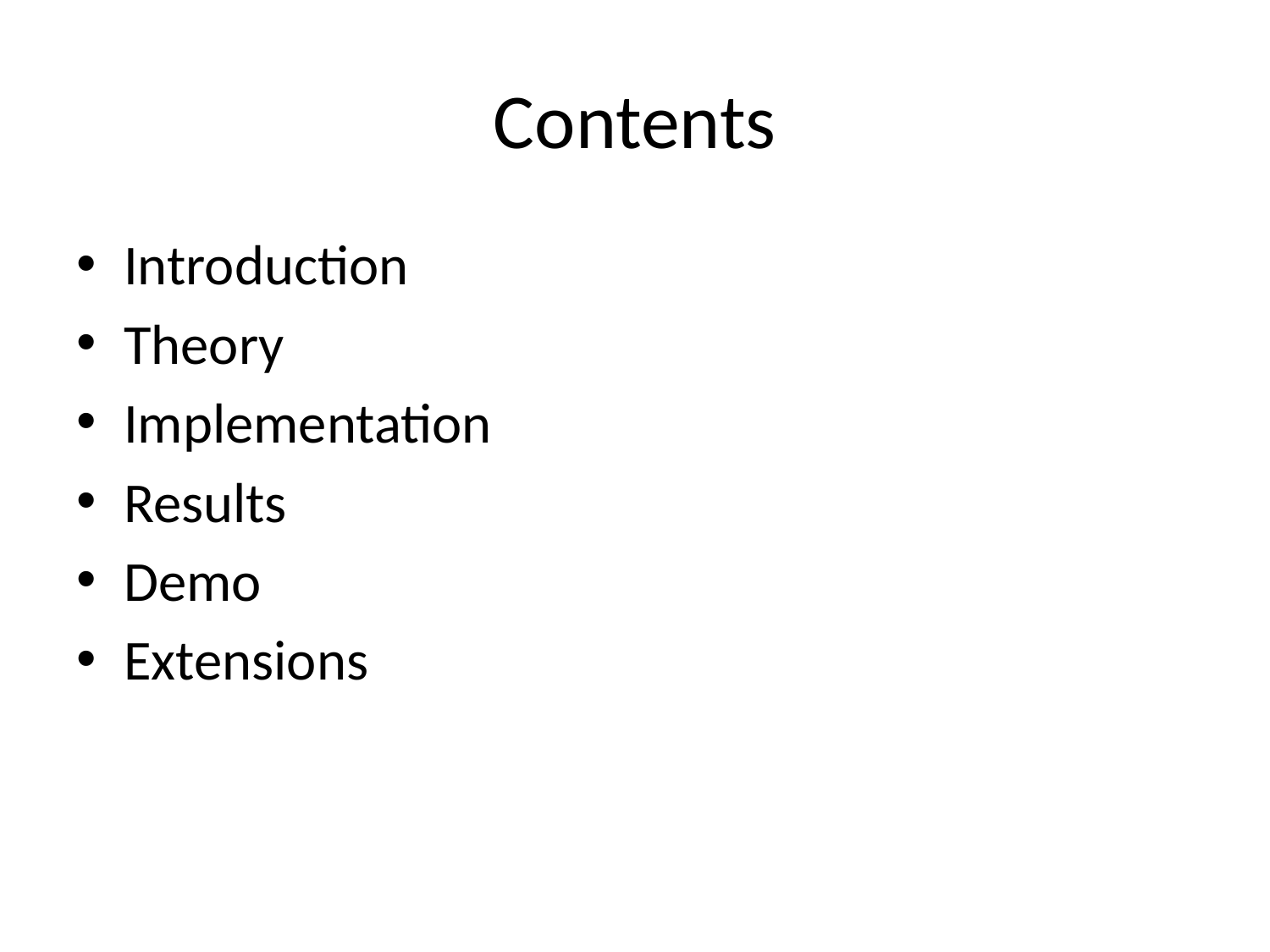

# Contents
Introduction
Theory
Implementation
Results
Demo
Extensions